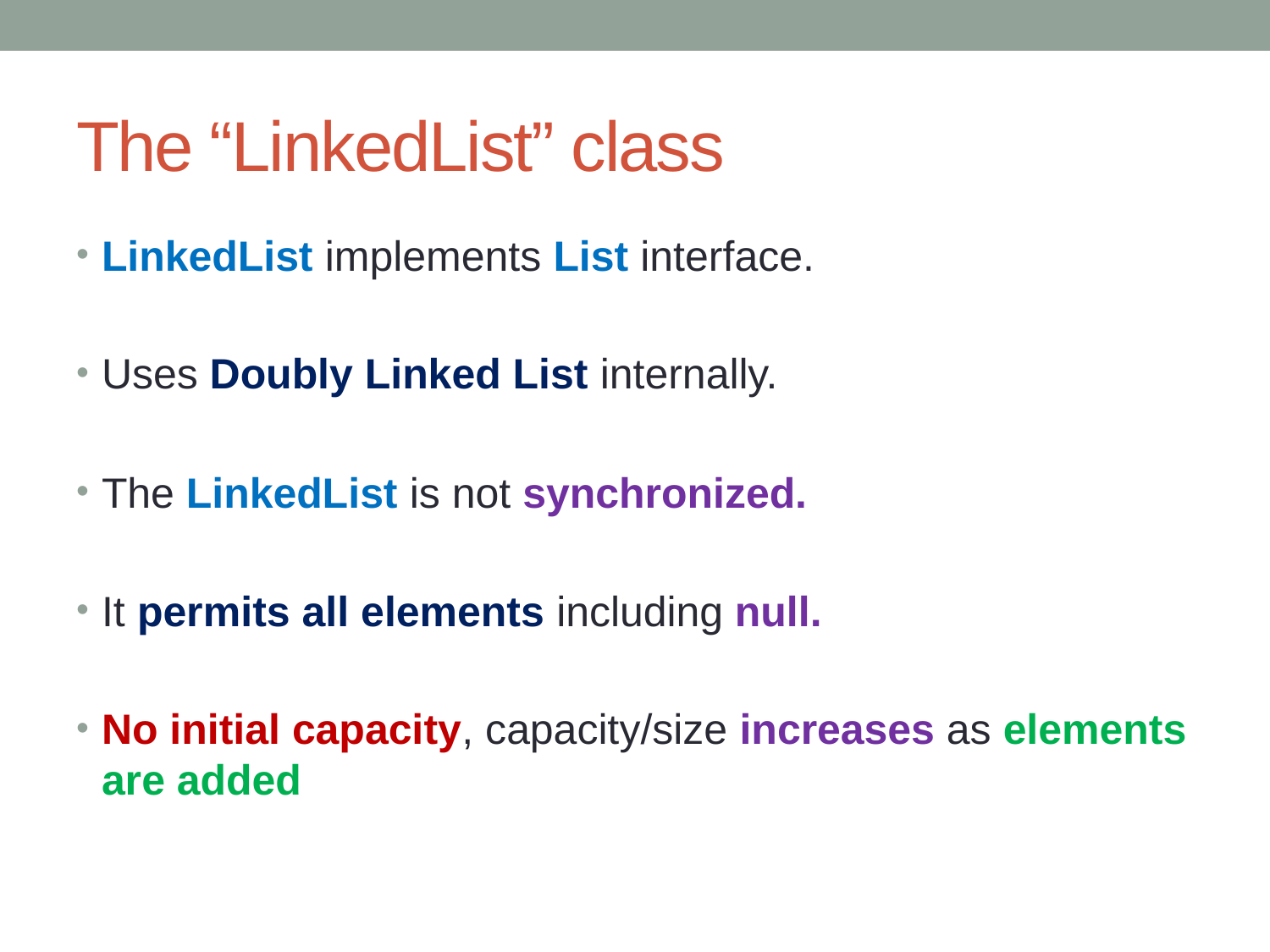

# The “LinkedList” class
LinkedList implements List interface.

Uses Doubly Linked List internally.

The LinkedList is not synchronized.

It permits all elements including null.

No initial capacity, capacity/size increases as elements are added